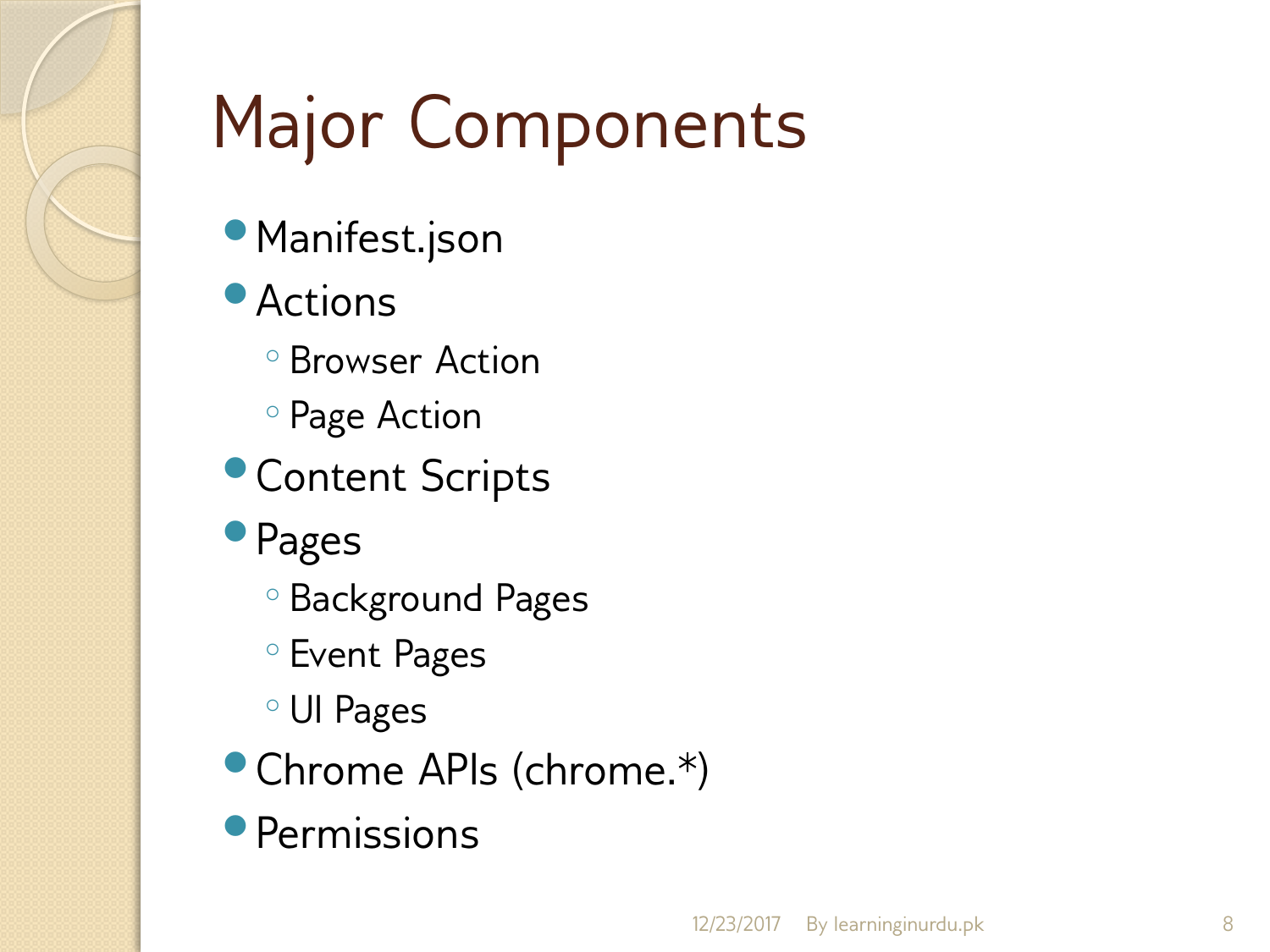

# Major Components
Manifest.json
Actions
Browser Action
Page Action
Content Scripts
Pages
Background Pages
Event Pages
UI Pages
Chrome APIs (chrome.*)
Permissions

12/23/2017
By learninginurdu.pk
8